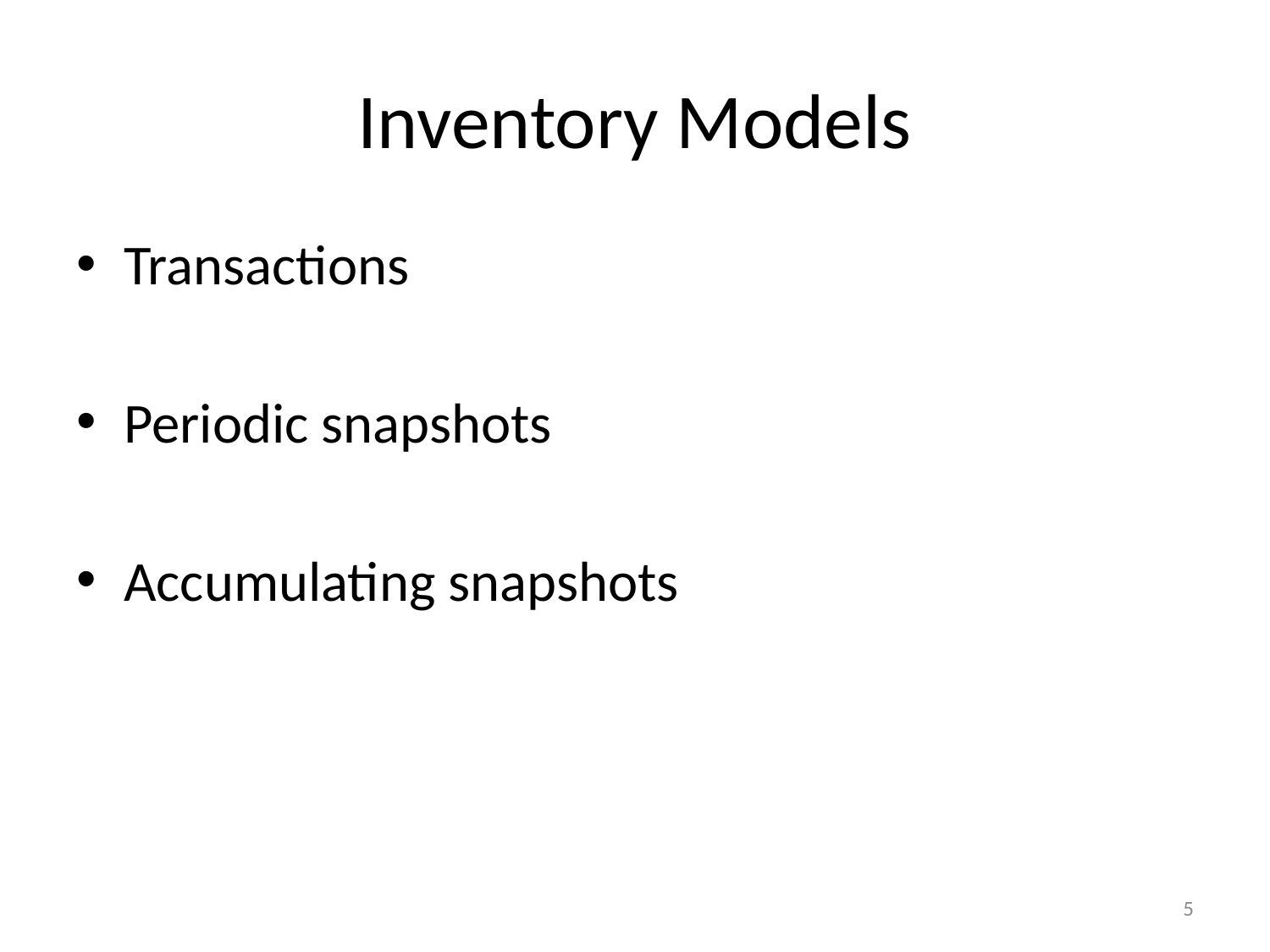

# Inventory Models
Transactions

Periodic snapshots

Accumulating snapshots
5